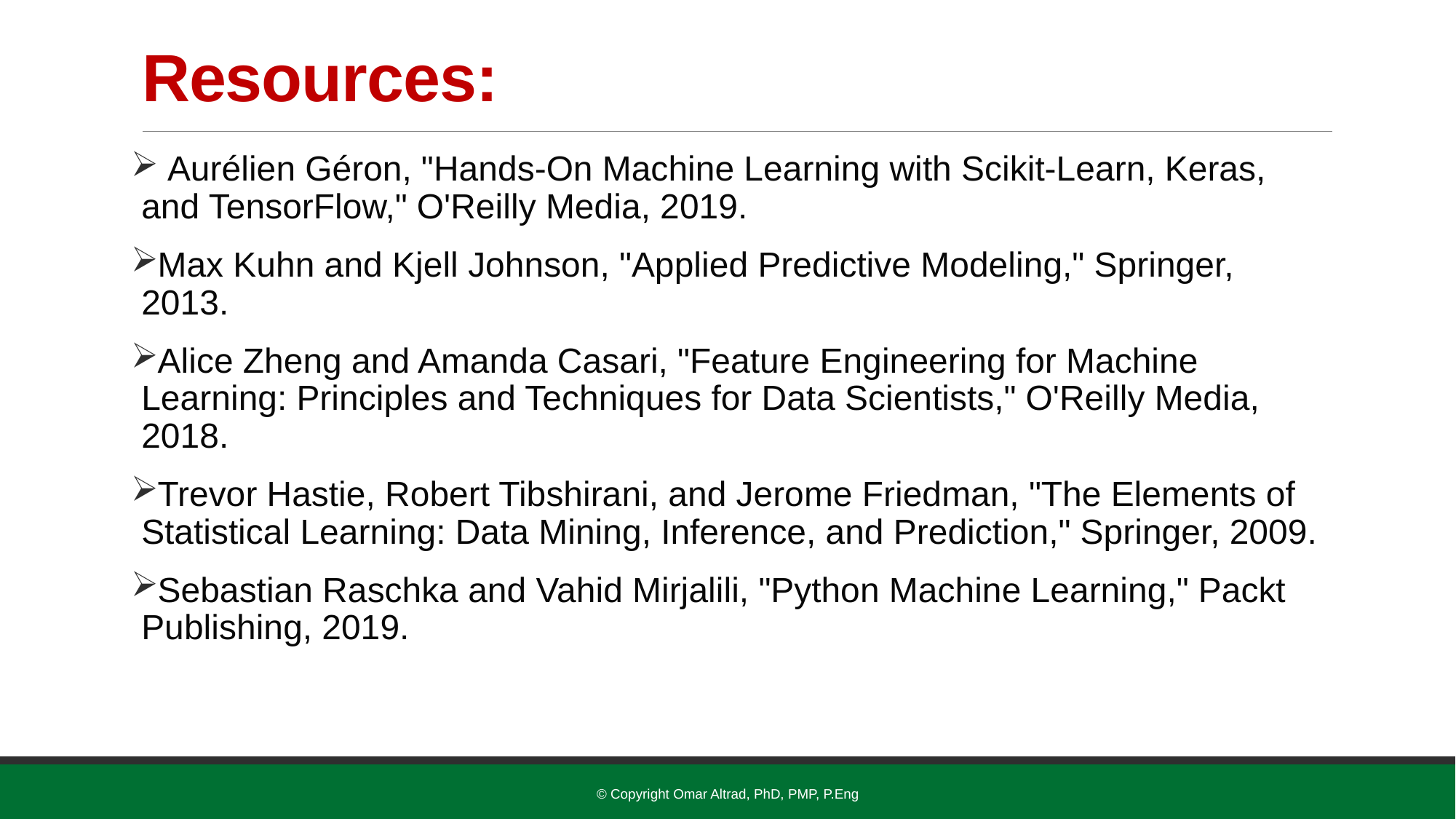

# Resources:
 Aurélien Géron, "Hands-On Machine Learning with Scikit-Learn, Keras, and TensorFlow," O'Reilly Media, 2019.
Max Kuhn and Kjell Johnson, "Applied Predictive Modeling," Springer, 2013.
Alice Zheng and Amanda Casari, "Feature Engineering for Machine Learning: Principles and Techniques for Data Scientists," O'Reilly Media, 2018.
Trevor Hastie, Robert Tibshirani, and Jerome Friedman, "The Elements of Statistical Learning: Data Mining, Inference, and Prediction," Springer, 2009.
Sebastian Raschka and Vahid Mirjalili, "Python Machine Learning," Packt Publishing, 2019.
© Copyright Omar Altrad, PhD, PMP, P.Eng